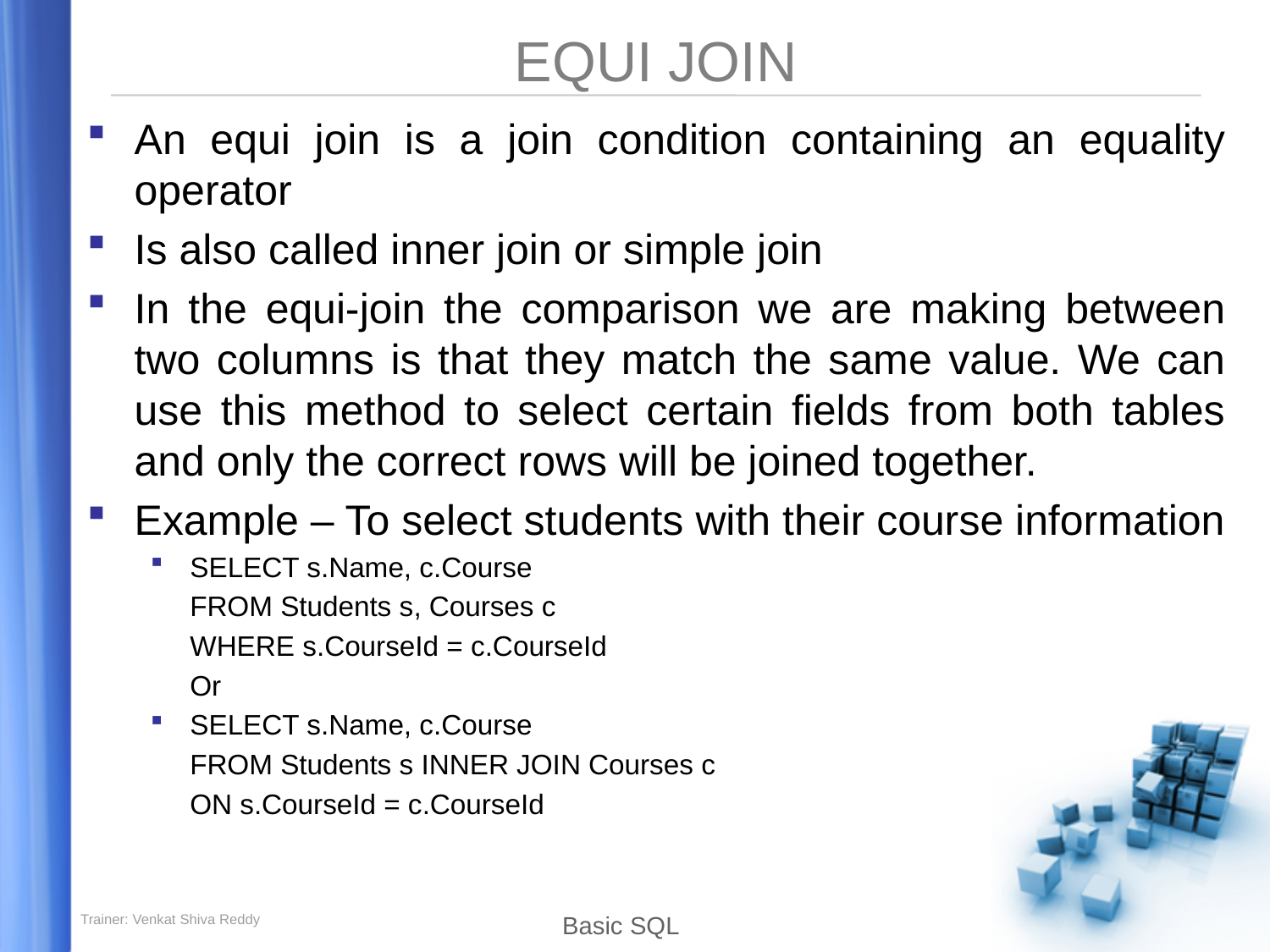

# EQUI JOIN
An equi join is a join condition containing an equality operator
Is also called inner join or simple join
In the equi-join the comparison we are making between two columns is that they match the same value. We can use this method to select certain fields from both tables and only the correct rows will be joined together.
Example – To select students with their course information
SELECT s.Name, c.Course
	FROM Students s, Courses c
	WHERE s.CourseId = c.CourseId
	Or
SELECT s.Name, c.Course
	FROM Students s INNER JOIN Courses c
	ON s.CourseId = c.CourseId